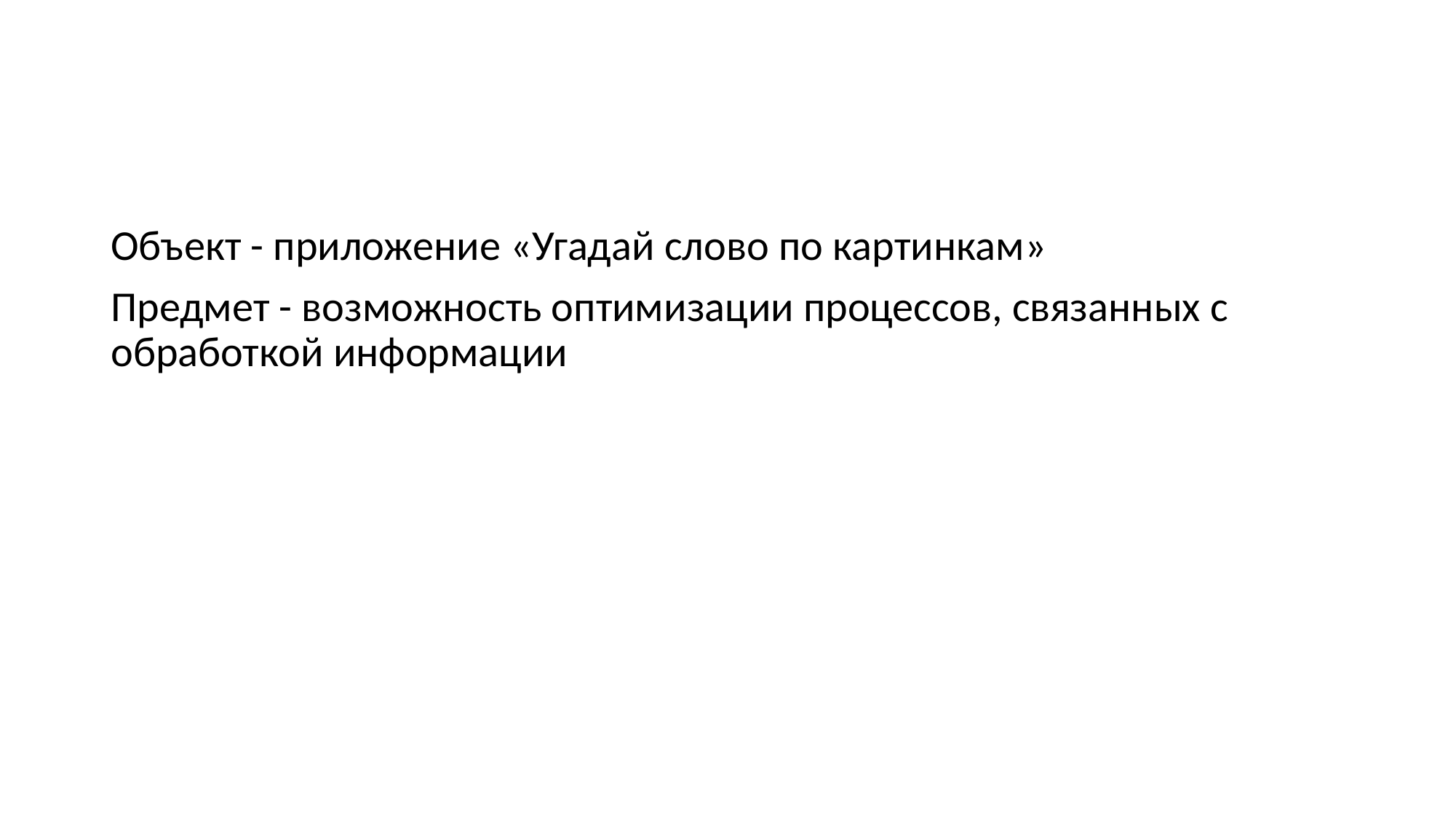

Объект - приложение «Угадай слово по картинкам»
Предмет - возможность оптимизации процессов, связанных с обработкой информации